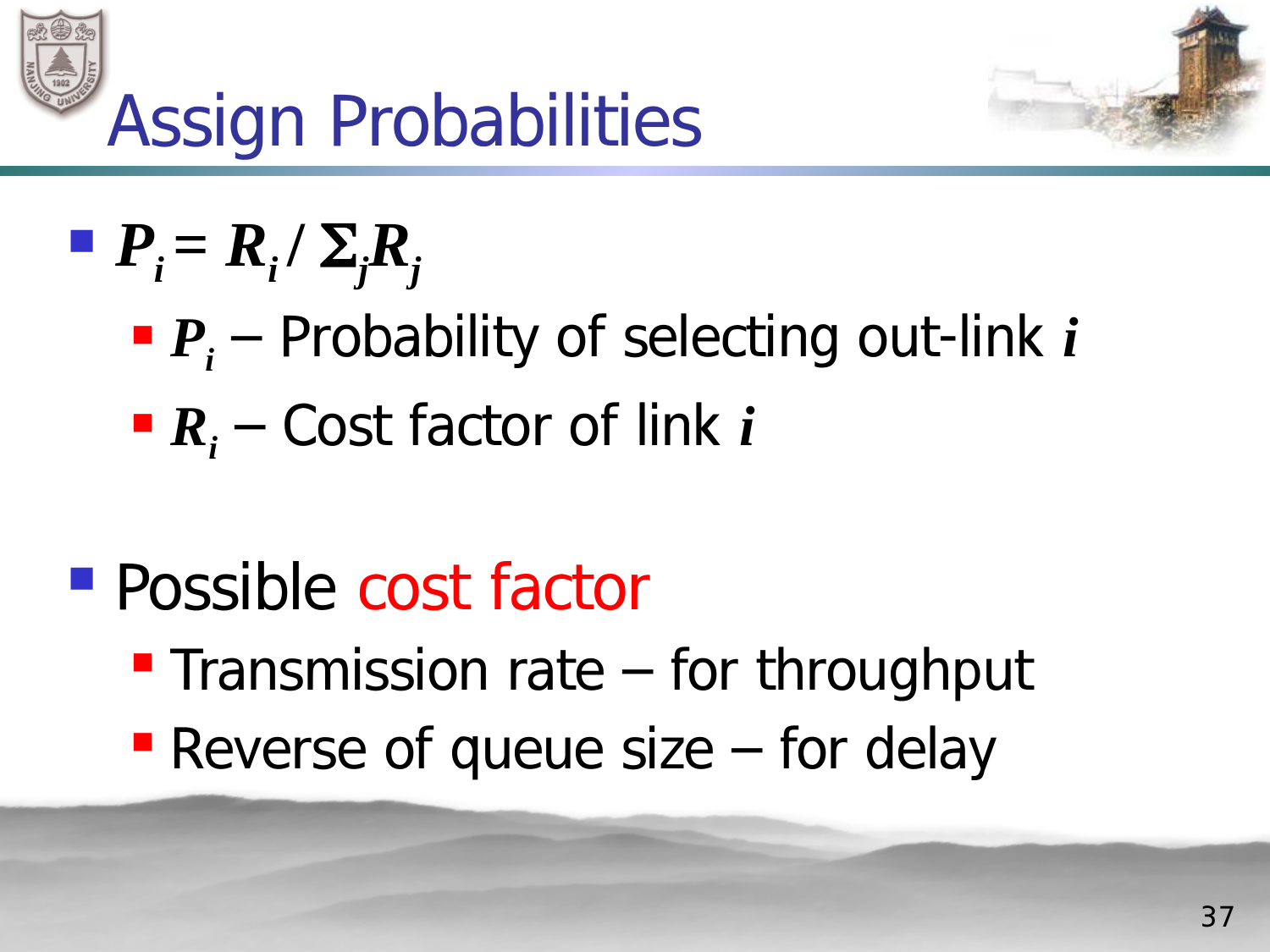

# Assign Probabilities
Pi = Ri / ΣjRj
Pi – Probability of selecting out-link i
Ri – Cost factor of link i

Possible cost factor
Transmission rate – for throughput
Reverse of queue size – for delay
37